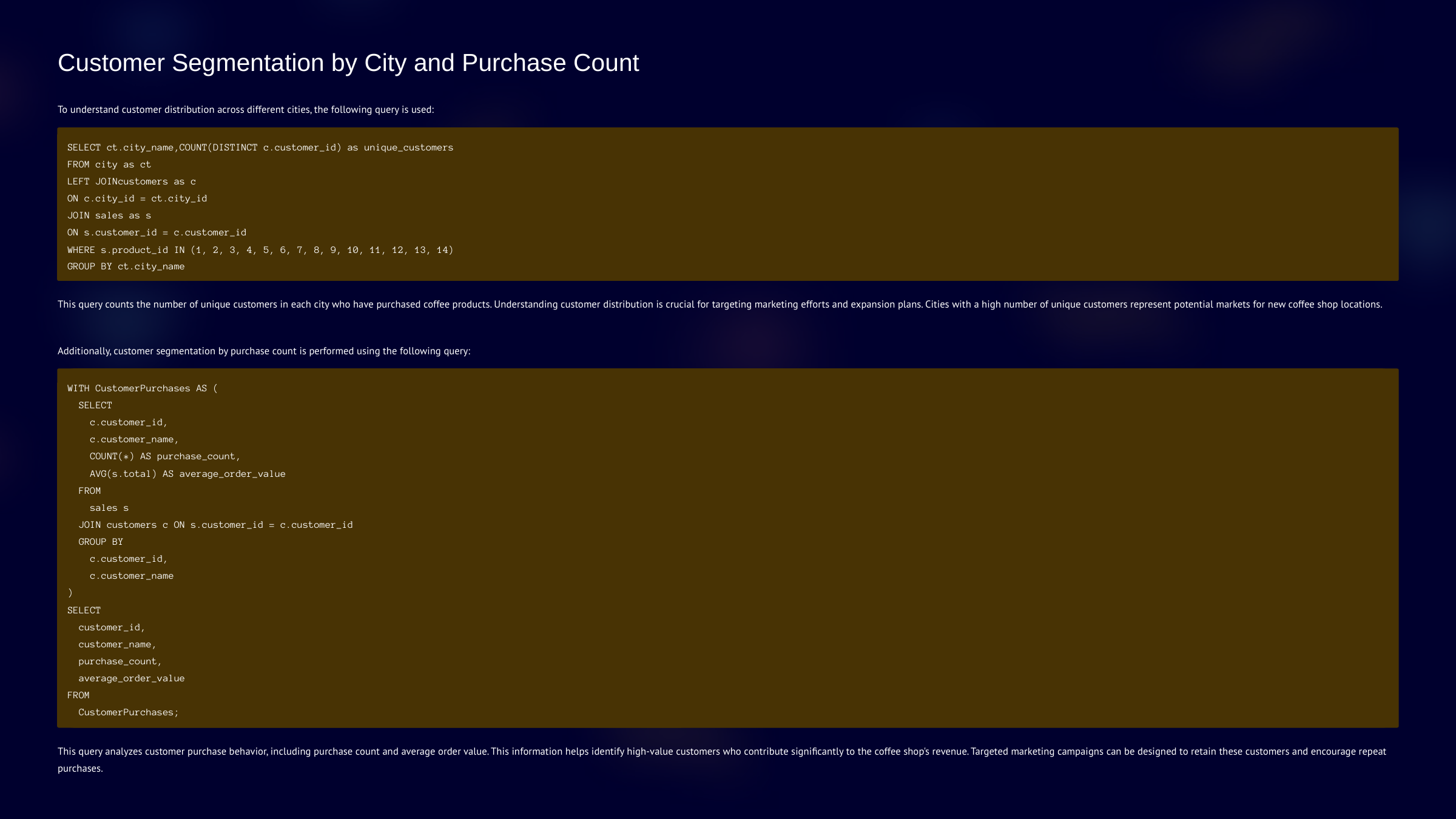

Customer Segmentation by City and Purchase Count
To understand customer distribution across different cities, the following query is used:

SELECT ct.city_name,COUNT(DISTINCT c.customer_id) as unique_customers
FROM city as ct
LEFT JOINcustomers as c
ON c.city_id = ct.city_id
JOIN sales as s
ON s.customer_id = c.customer_id
WHERE s.product_id IN (1, 2, 3, 4, 5, 6, 7, 8, 9, 10, 11, 12, 13, 14)
GROUP BY ct.city_name
This query counts the number of unique customers in each city who have purchased coffee products. Understanding customer distribution is crucial for targeting marketing efforts and expansion plans. Cities with a high number of unique customers represent potential markets for new coffee shop locations.
Additionally, customer segmentation by purchase count is performed using the following query:

WITH CustomerPurchases AS (
  SELECT
    c.customer_id,
    c.customer_name,
    COUNT(*) AS purchase_count,
    AVG(s.total) AS average_order_value
  FROM
    sales s
  JOIN customers c ON s.customer_id = c.customer_id
  GROUP BY
    c.customer_id,
    c.customer_name
)
SELECT
  customer_id,
  customer_name,
  purchase_count,
  average_order_value
FROM
  CustomerPurchases;
This query analyzes customer purchase behavior, including purchase count and average order value. This information helps identify high-value customers who contribute significantly to the coffee shop's revenue. Targeted marketing campaigns can be designed to retain these customers and encourage repeat purchases.